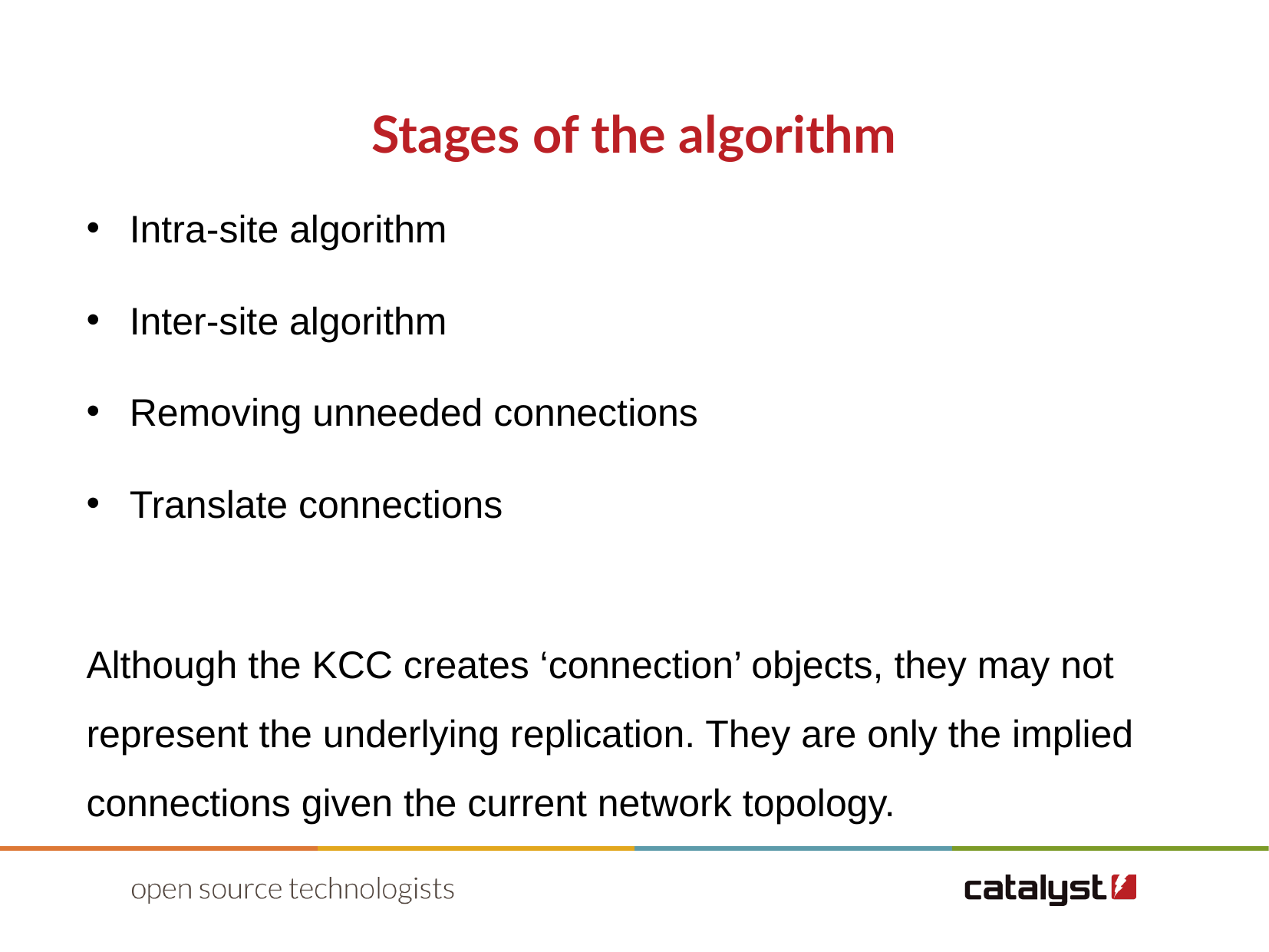

Stages of the algorithm
Intra-site algorithm
Inter-site algorithm
Removing unneeded connections
Translate connections
Although the KCC creates ‘connection’ objects, they may not represent the underlying replication. They are only the implied connections given the current network topology.